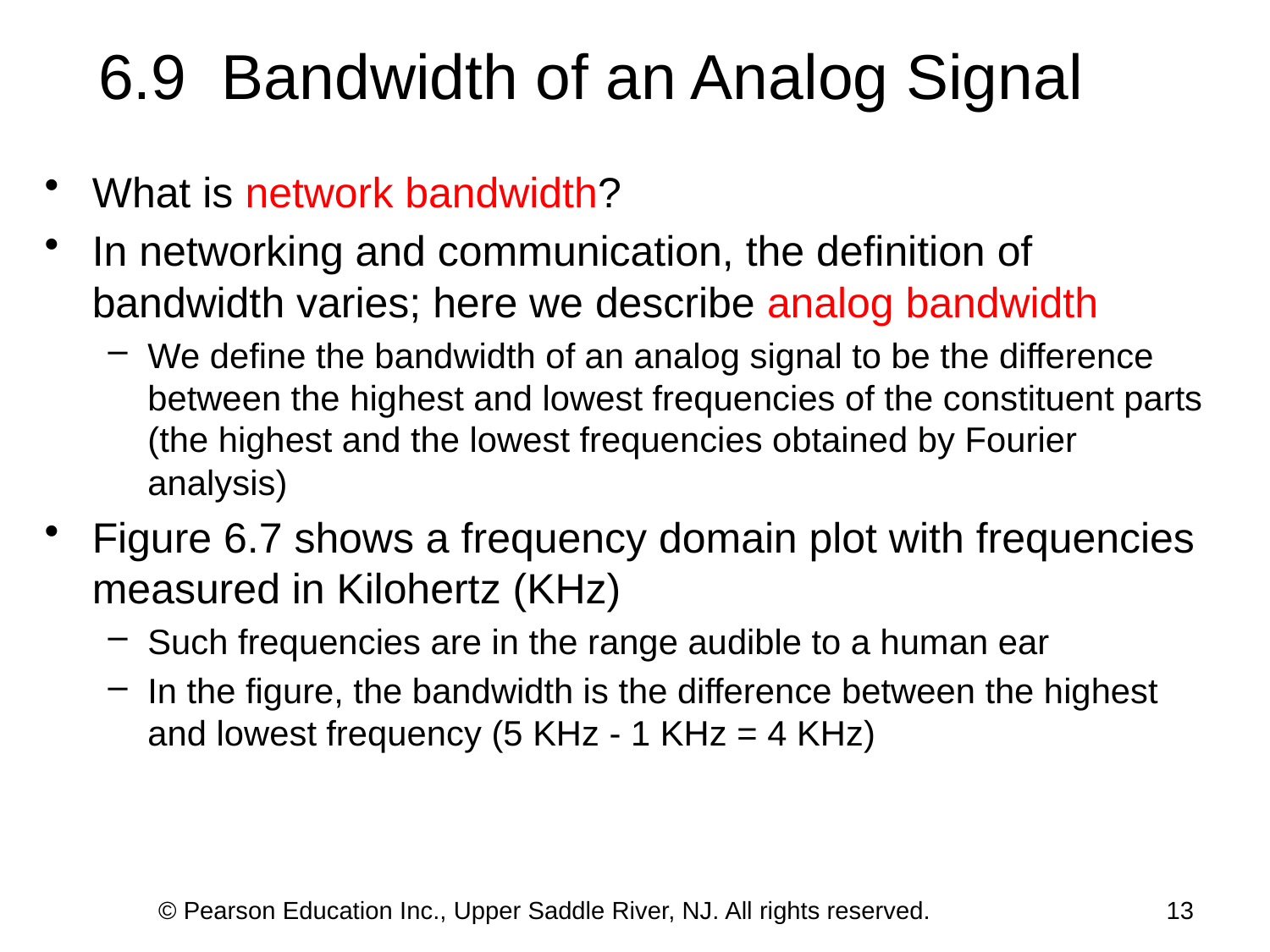

6.9  Bandwidth of an Analog Signal
What is network bandwidth?
In networking and communication, the definition of bandwidth varies; here we describe analog bandwidth
We define the bandwidth of an analog signal to be the difference between the highest and lowest frequencies of the constituent parts (the highest and the lowest frequencies obtained by Fourier analysis)
Figure 6.7 shows a frequency domain plot with frequencies measured in Kilohertz (KHz)
Such frequencies are in the range audible to a human ear
In the figure, the bandwidth is the difference between the highest and lowest frequency (5 KHz - 1 KHz = 4 KHz)
© Pearson Education Inc., Upper Saddle River, NJ. All rights reserved.
13